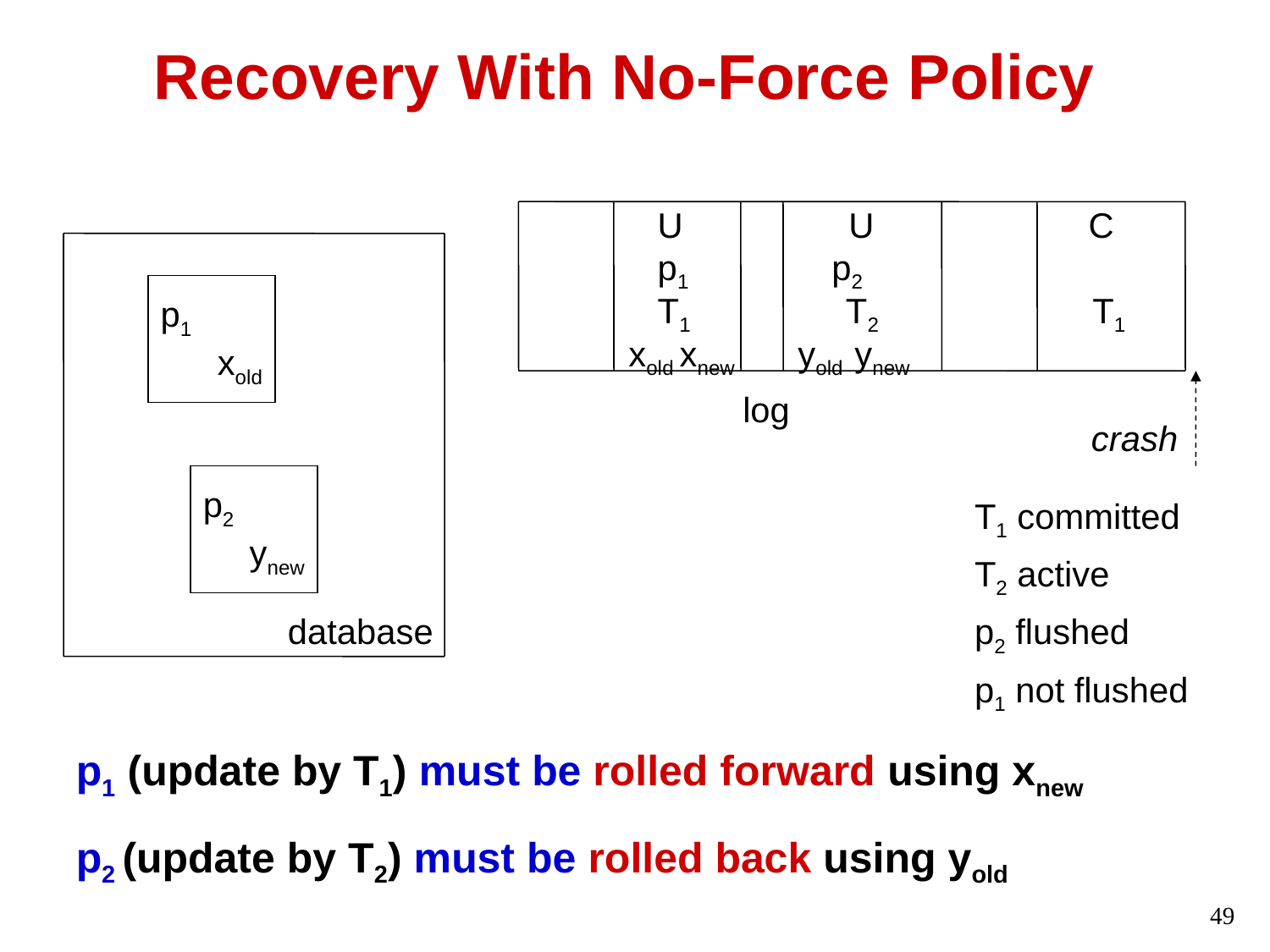

# Recovery With No-Force Policy
   U                 U                      C
   p1                         p2
   T1                T2                      T1
xold xnew           yold  ynew

p1
xold

log
              crash

  T1 committed
  T2 active
  p2 flushed
  p1 not flushed

p2
ynew
database

p1 (update by T1) must be rolled forward using xnew
p2 (update by T2) must be rolled back using yold
49